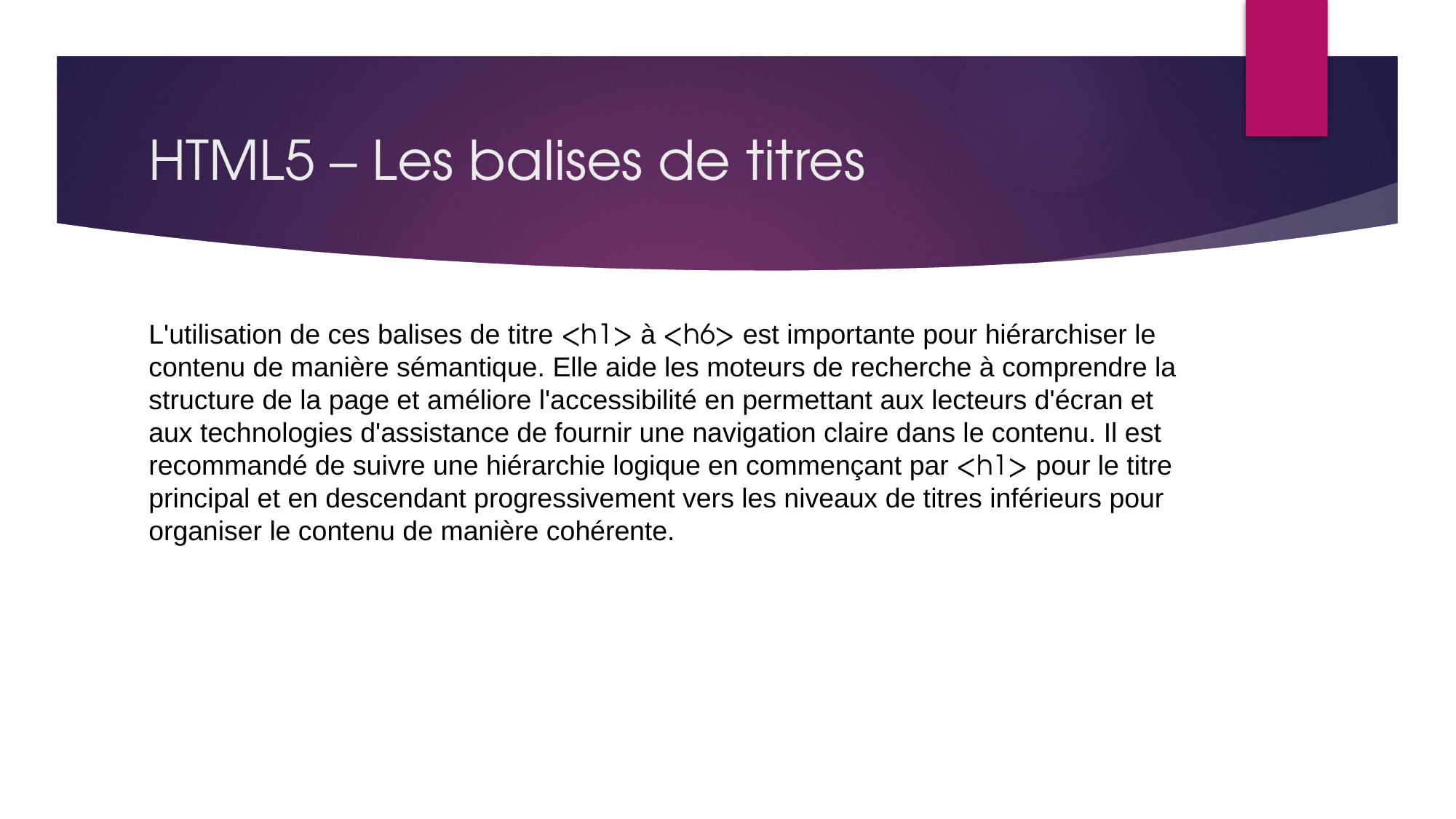

# HTML5 – Les balises de titres
L'utilisation de ces balises de titre <h1> à <h6> est importante pour hiérarchiser le contenu de manière sémantique. Elle aide les moteurs de recherche à comprendre la structure de la page et améliore l'accessibilité en permettant aux lecteurs d'écran et aux technologies d'assistance de fournir une navigation claire dans le contenu. Il est recommandé de suivre une hiérarchie logique en commençant par <h1> pour le titre principal et en descendant progressivement vers les niveaux de titres inférieurs pour organiser le contenu de manière cohérente.